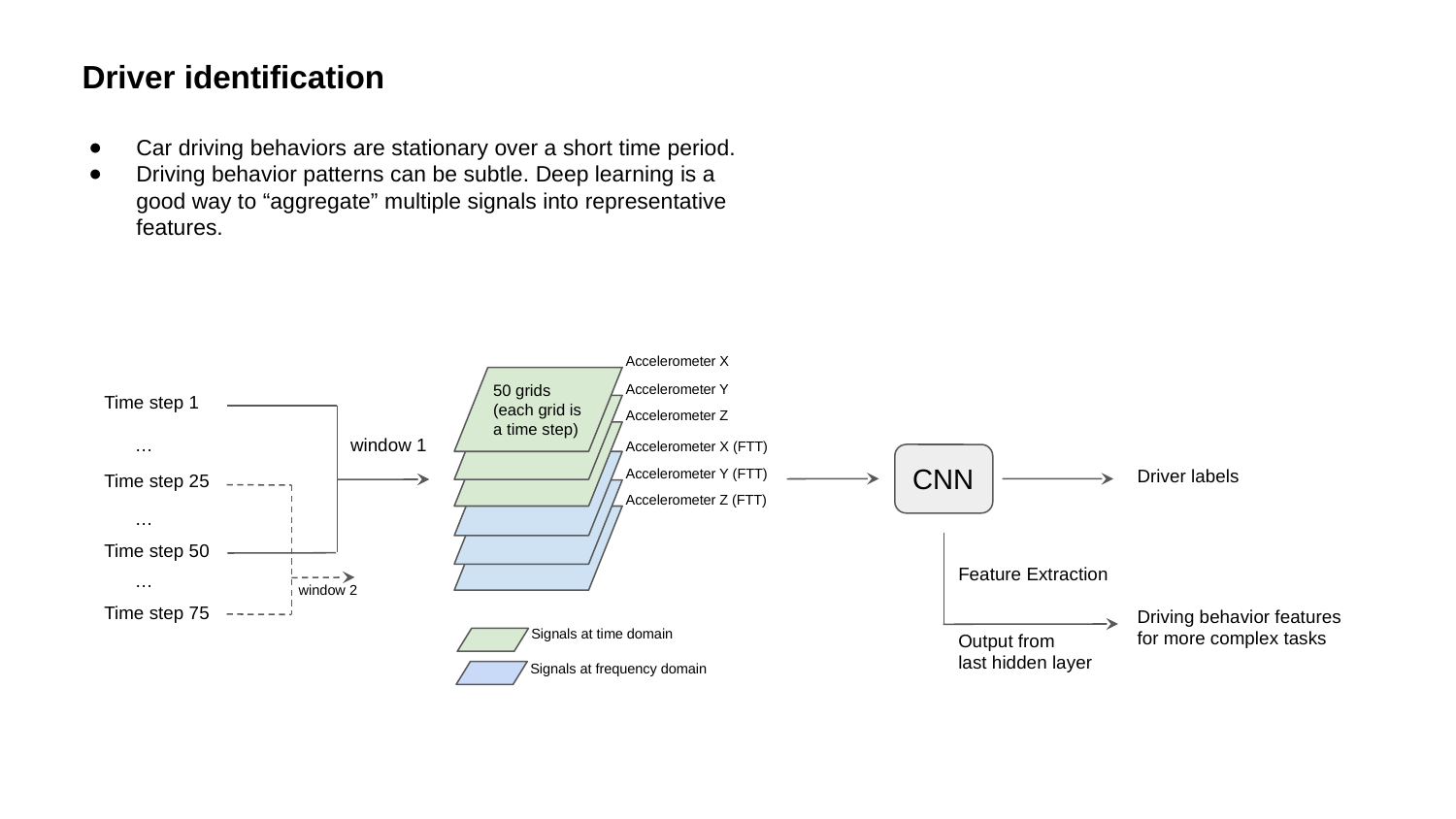

Driver identification
Car driving behaviors are stationary over a short time period.
Driving behavior patterns can be subtle. Deep learning is a good way to “aggregate” multiple signals into representative features.
Accelerometer X
50 grids
(each grid is a time step)

Accelerometer Y

Accelerometer Z

Accelerometer X (FTT)

Accelerometer Y (FTT)

Accelerometer Z (FTT)

Time step 1
      …
window 1
CNN
Driver labels
Time step 25
      …
Time step 50
Feature Extraction
      …
window 2
Time step 75
Driving behavior features for more complex tasks
Output from
last hidden layer
Signals at time domain

Signals at frequency domain